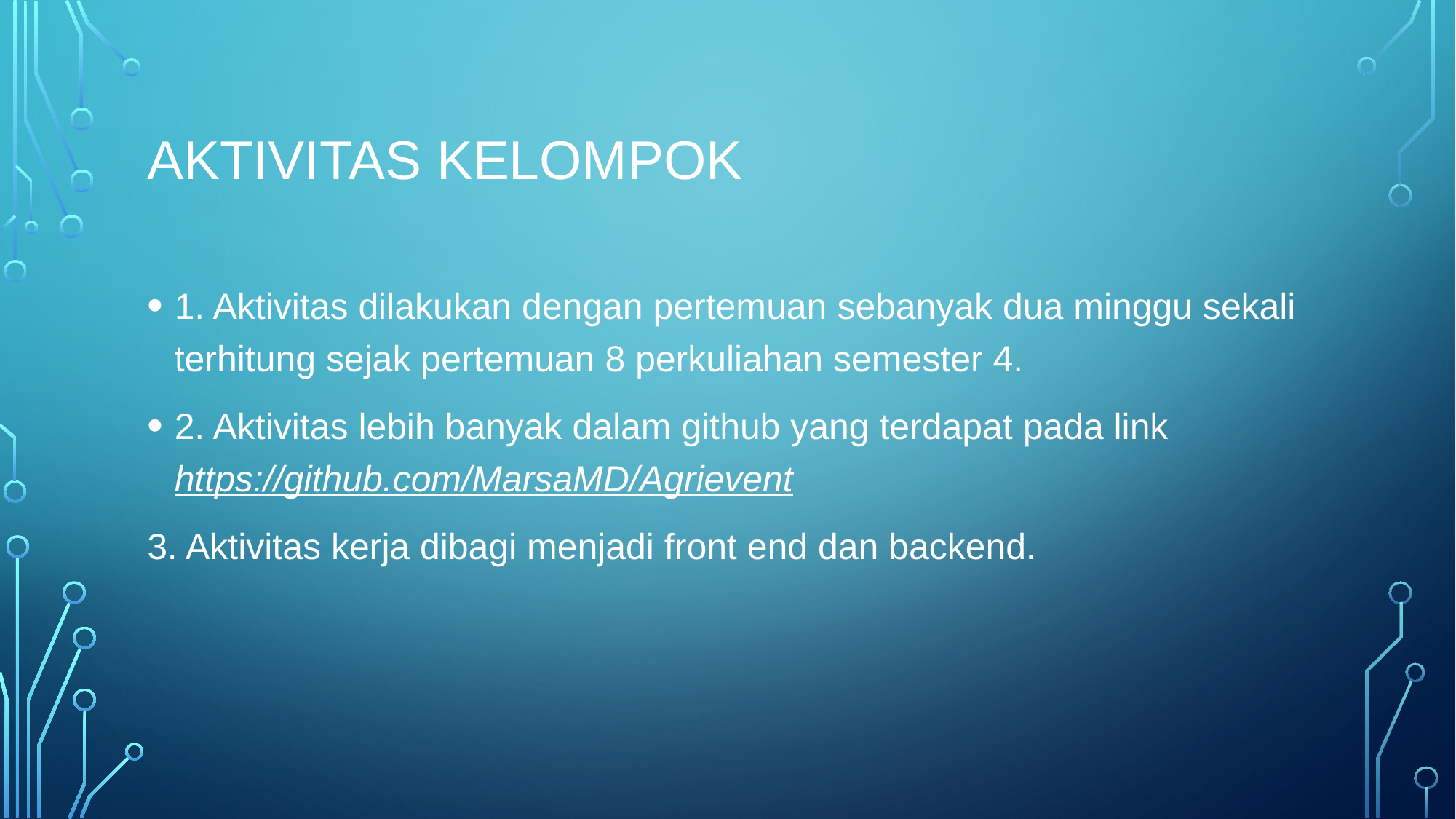

# Aktivitas kelompok
1. Aktivitas dilakukan dengan pertemuan sebanyak dua minggu sekali terhitung sejak pertemuan 8 perkuliahan semester 4.
2. Aktivitas lebih banyak dalam github yang terdapat pada link         https://github.com/MarsaMD/Agrievent
3. Aktivitas kerja dibagi menjadi front end dan backend.